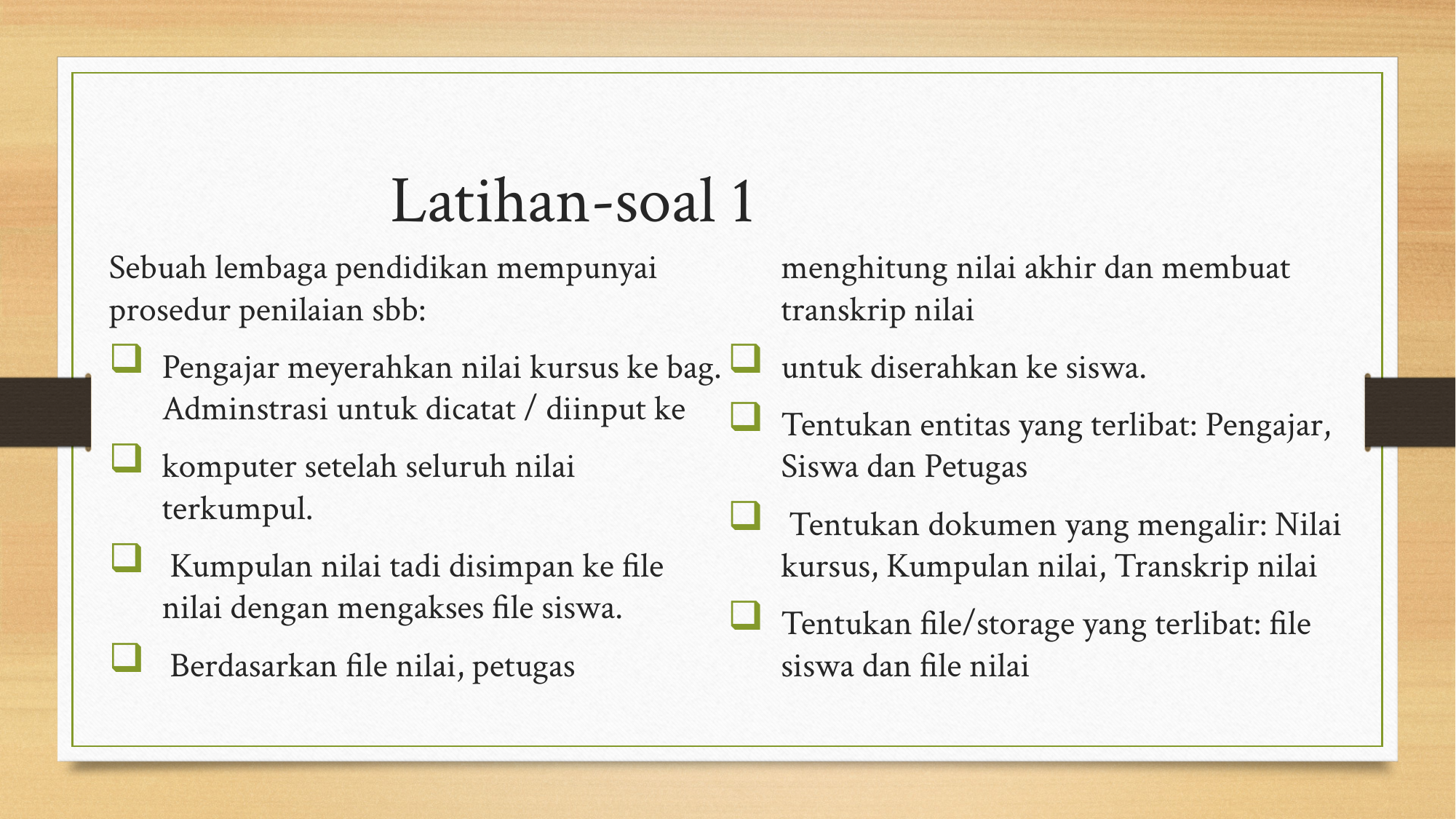

Latihan-soal 1
Sebuah lembaga pendidikan mempunyai prosedur penilaian sbb:
Pengajar meyerahkan nilai kursus ke bag. Adminstrasi untuk dicatat / diinput ke
komputer setelah seluruh nilai terkumpul.
 Kumpulan nilai tadi disimpan ke file nilai dengan mengakses file siswa.
 Berdasarkan file nilai, petugas menghitung nilai akhir dan membuat transkrip nilai
untuk diserahkan ke siswa.
Tentukan entitas yang terlibat: Pengajar, Siswa dan Petugas
 Tentukan dokumen yang mengalir: Nilai kursus, Kumpulan nilai, Transkrip nilai
Tentukan file/storage yang terlibat: file siswa dan file nilai